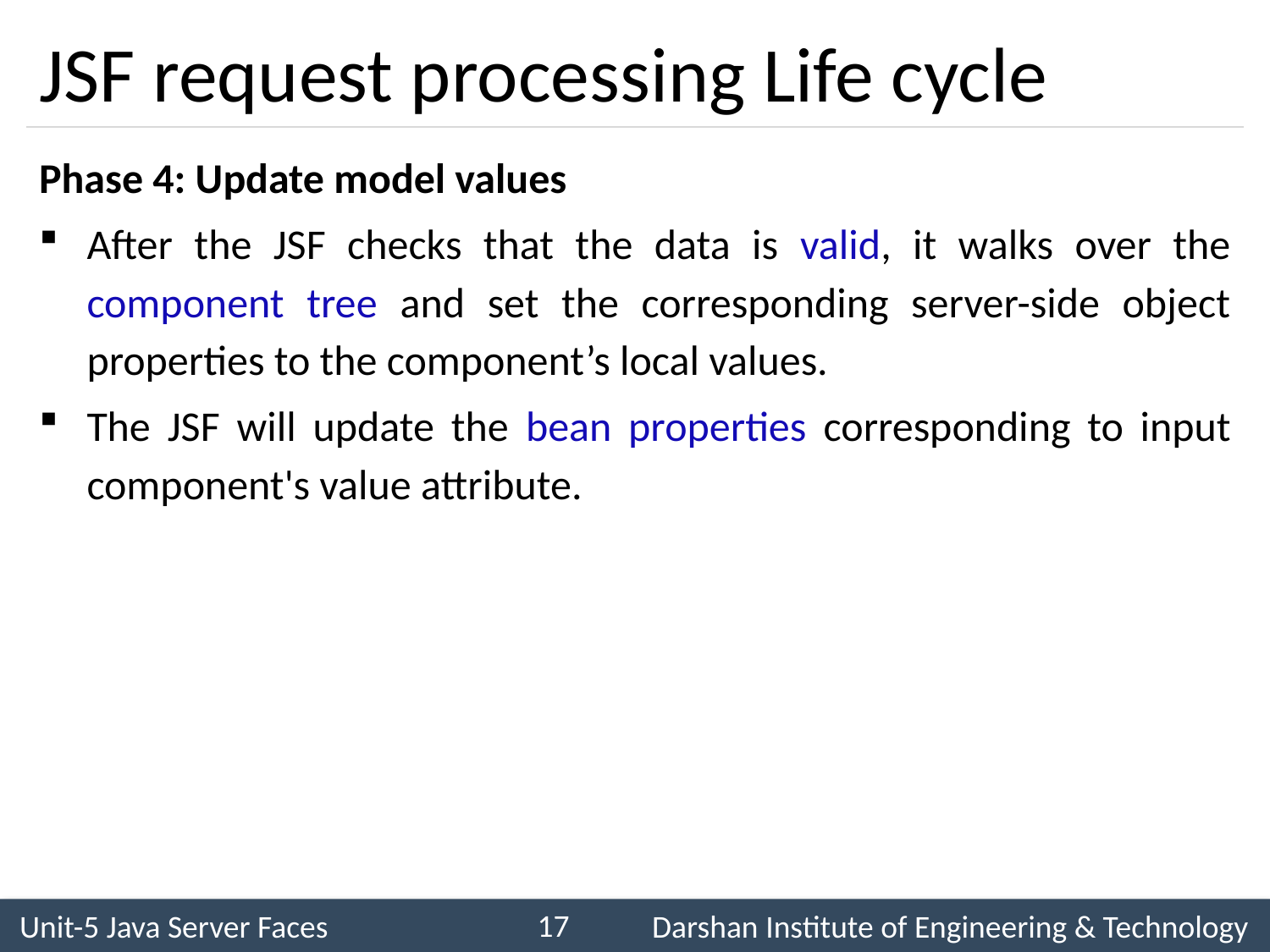

# JSF request processing Life cycle
Phase 4: Update model values
After the JSF checks that the data is valid, it walks over the component tree and set the corresponding server-side object properties to the component’s local values.
The JSF will update the bean properties corresponding to input component's value attribute.

17